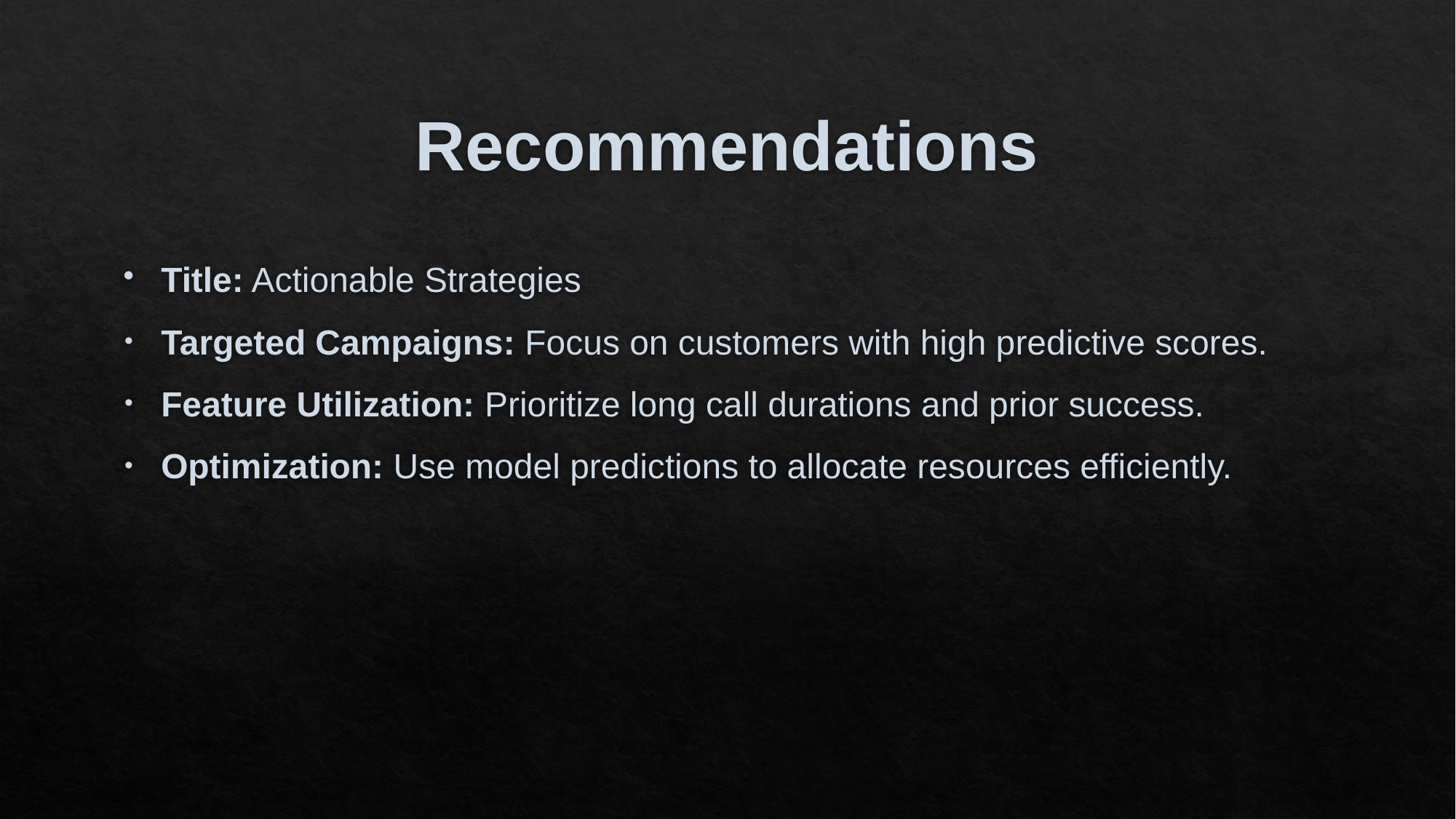

# Recommendations
Title: Actionable Strategies
Targeted Campaigns: Focus on customers with high predictive scores.
Feature Utilization: Prioritize long call durations and prior success.
Optimization: Use model predictions to allocate resources efficiently.